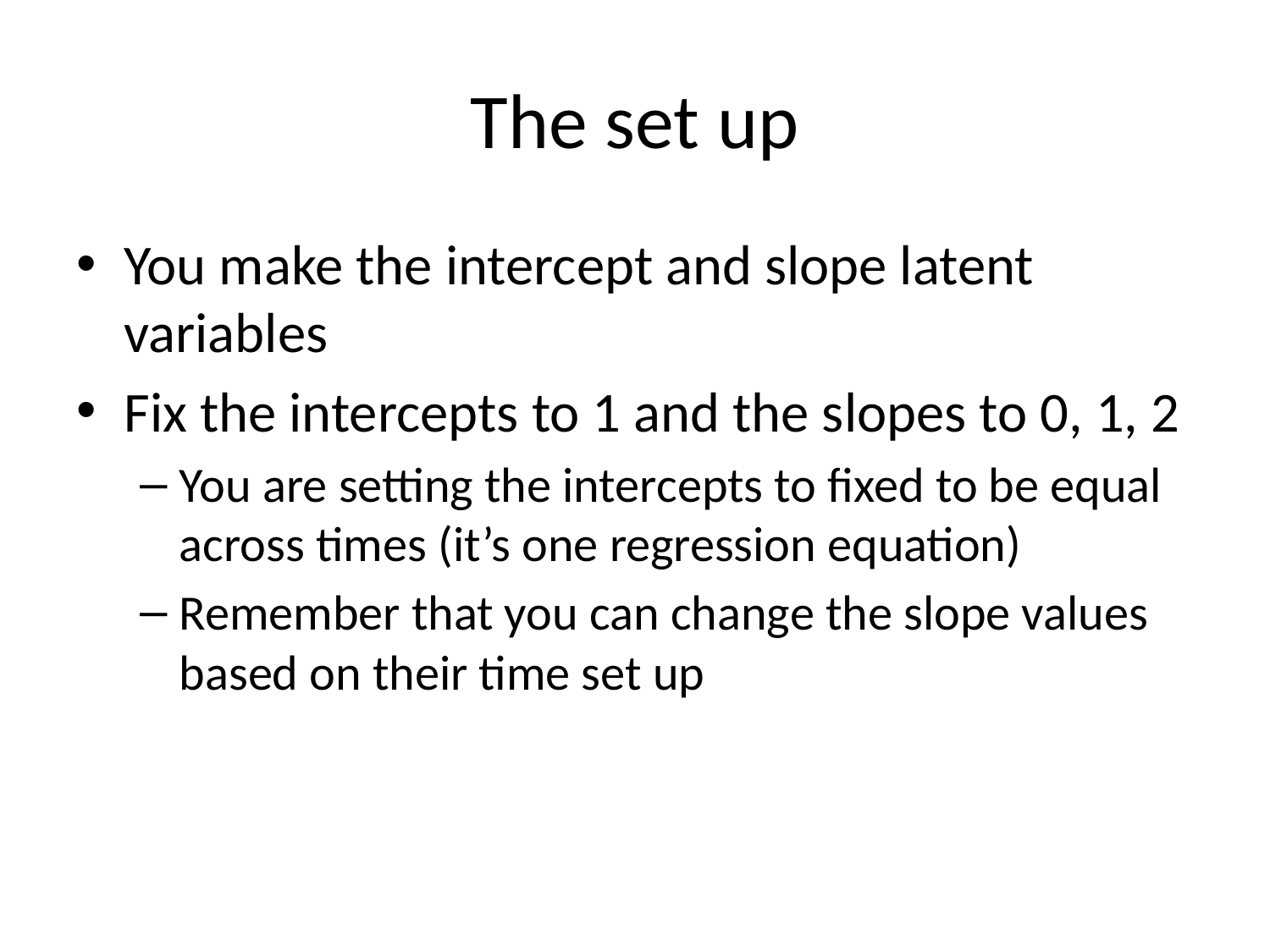

# The set up
You make the intercept and slope latent variables
Fix the intercepts to 1 and the slopes to 0, 1, 2
You are setting the intercepts to fixed to be equal across times (it’s one regression equation)
Remember that you can change the slope values based on their time set up